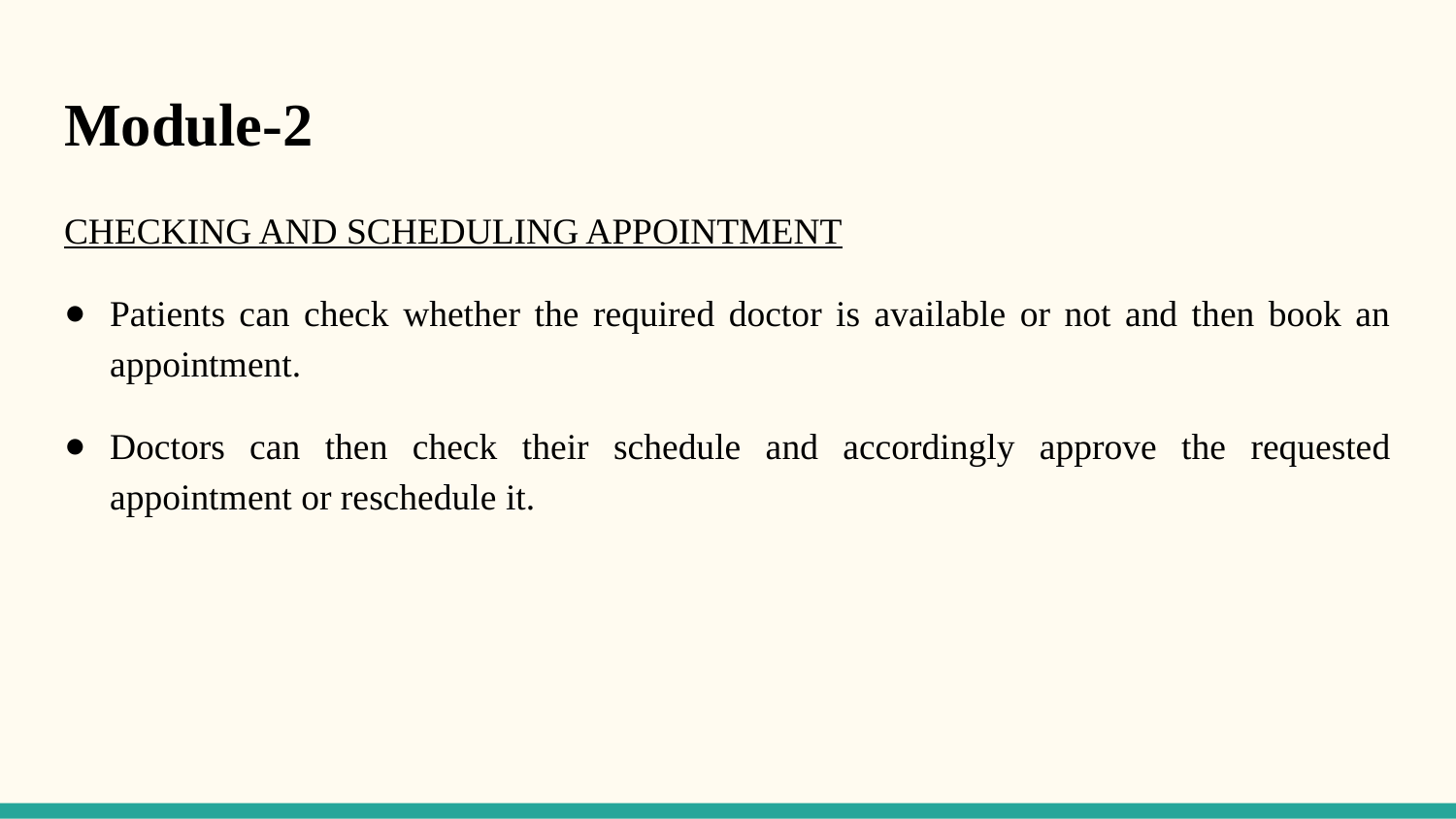

# Module-2
CHECKING AND SCHEDULING APPOINTMENT
Patients can check whether the required doctor is available or not and then book an appointment.
Doctors can then check their schedule and accordingly approve the requested appointment or reschedule it.